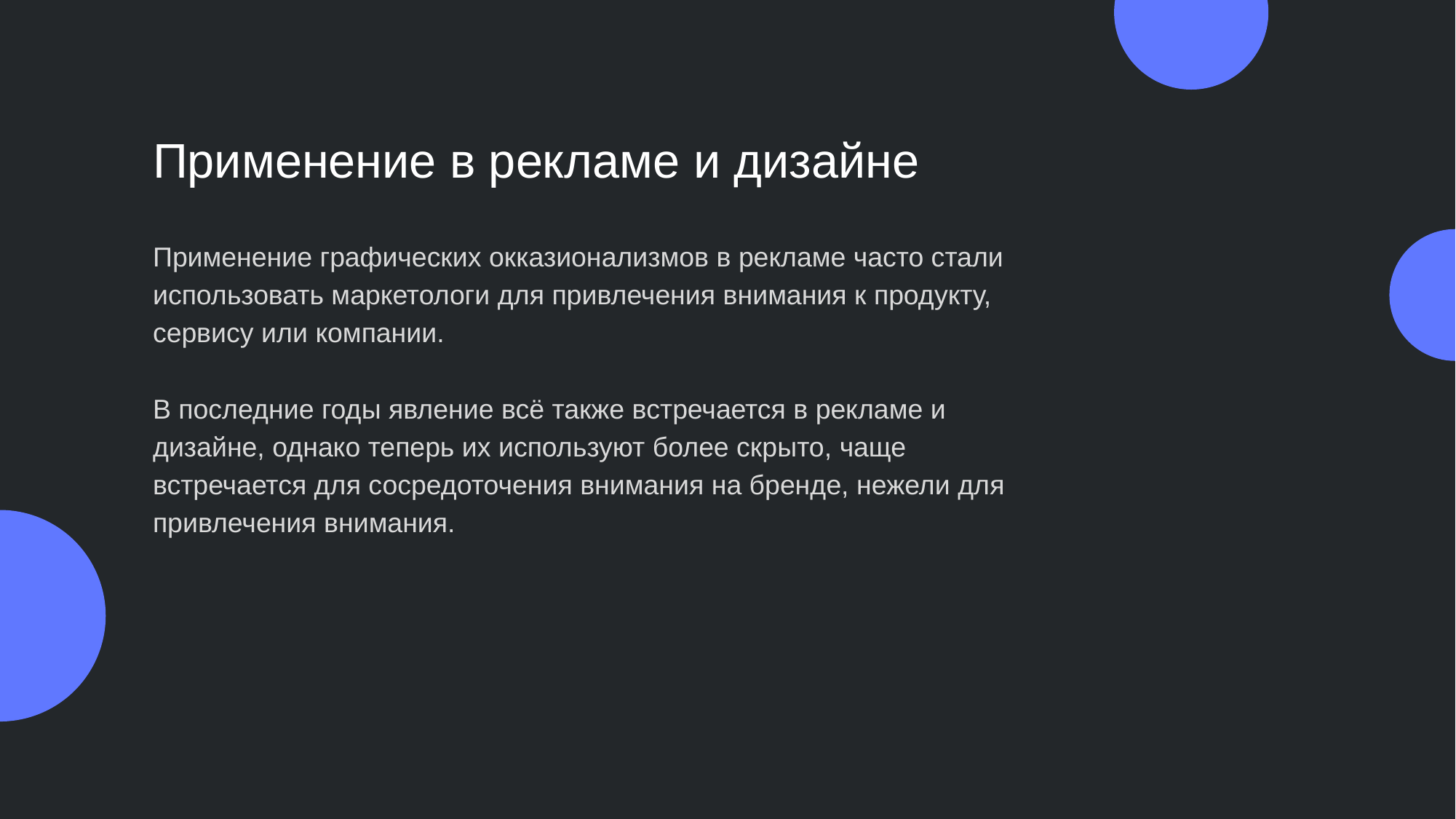

Применение в рекламе и дизайне
Применение графических окказионализмов в рекламе часто стали использовать маркетологи для привлечения внимания к продукту, сервису или компании.
В последние годы явление всё также встречается в рекламе и дизайне, однако теперь их используют более скрыто, чаще встречается для сосредоточения внимания на бренде, нежели для привлечения внимания.